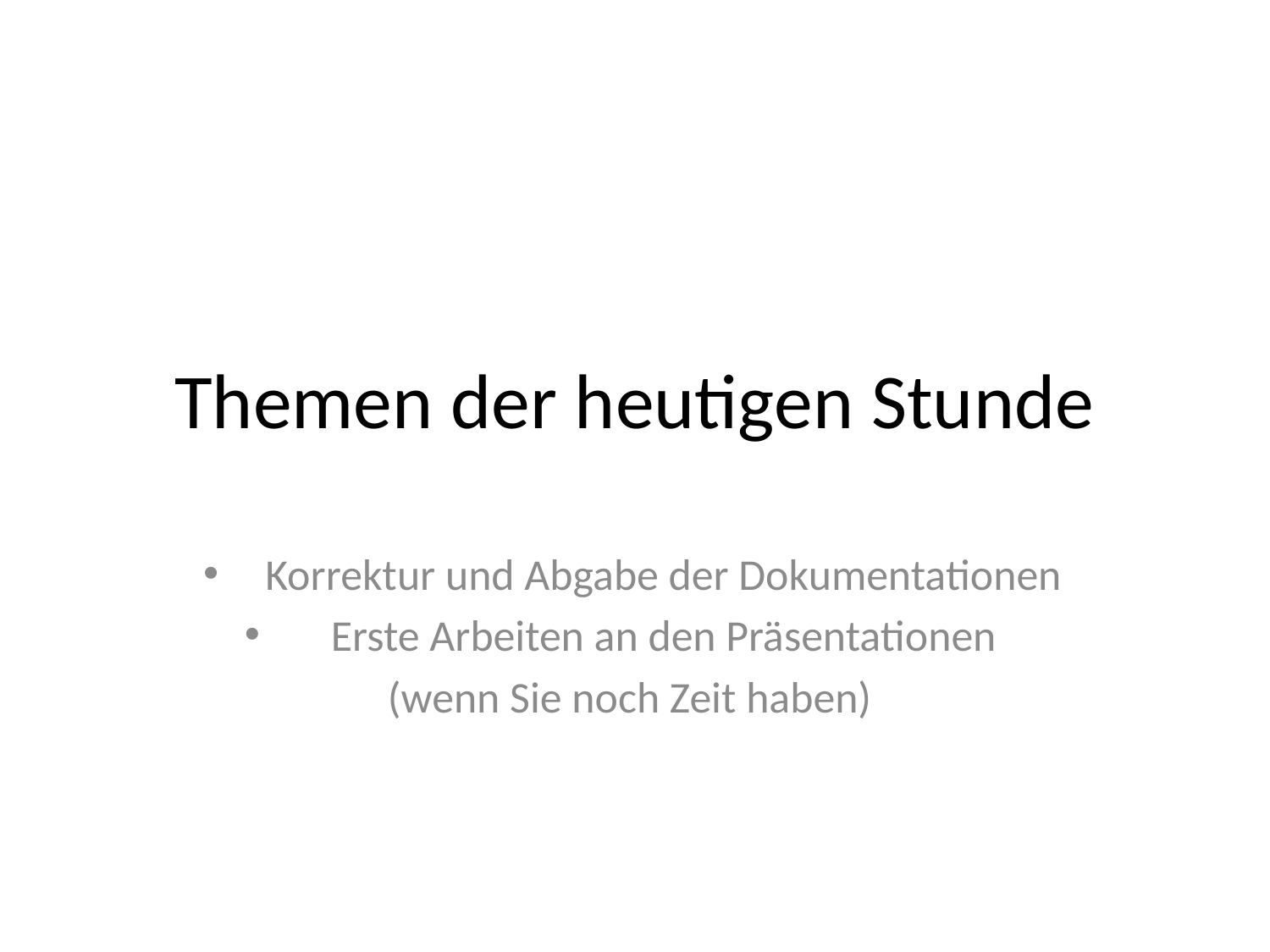

# Themen der heutigen Stunde
Korrektur und Abgabe der Dokumentationen
Erste Arbeiten an den Präsentationen
(wenn Sie noch Zeit haben)